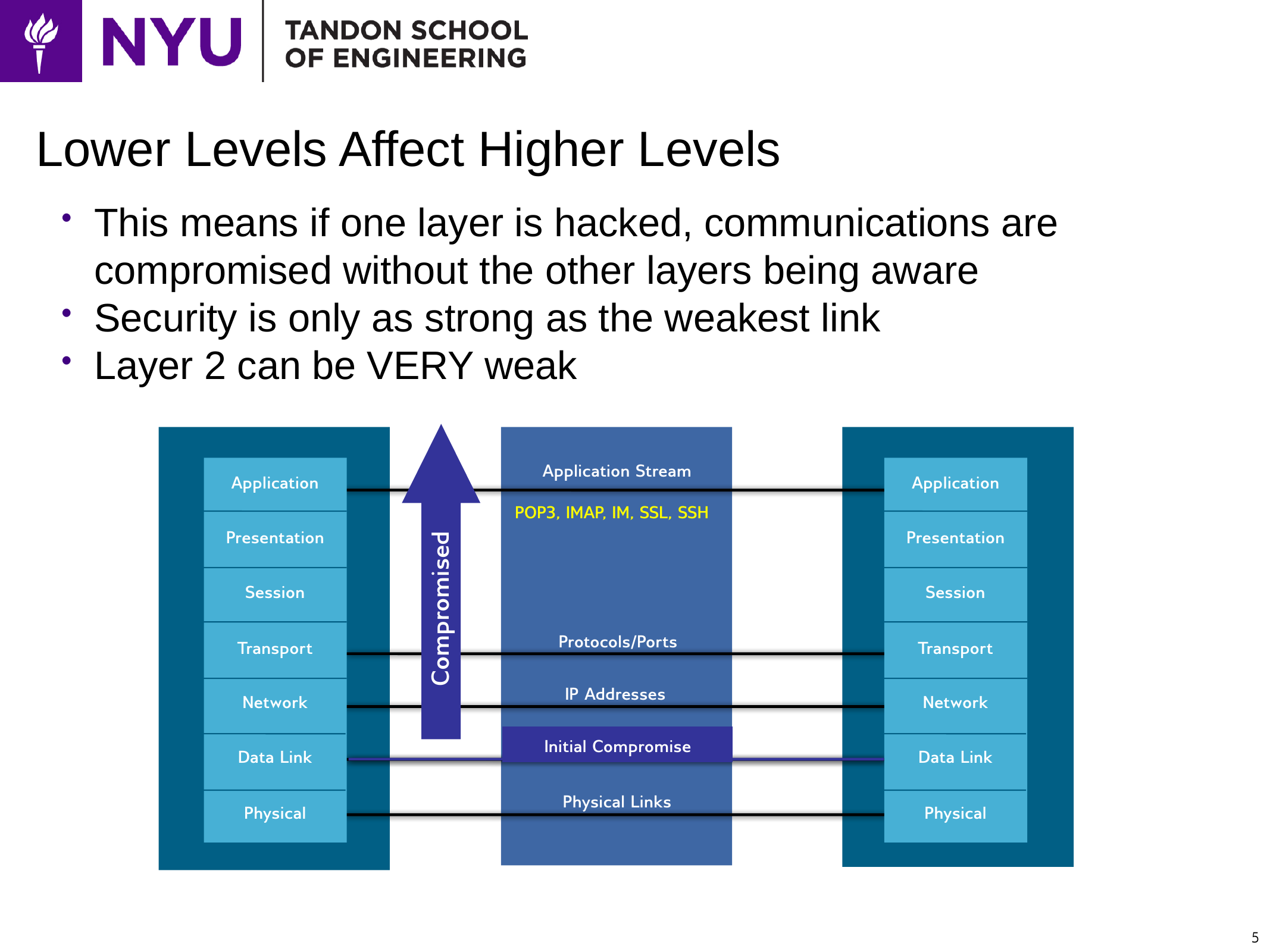

# Lower Levels Affect Higher Levels
This means if one layer is hacked, communications are compromised without the other layers being aware
Security is only as strong as the weakest link
Layer 2 can be VERY weak

Application Stream

Application

Presentation

Session

Transport

Network

Data Link

Physical

Application

Presentation

Session

Transport

Network

Data Link

Physical

POP3, IMAP, IM, SSL, SSH
Compromised
Protocols/Ports

IP Addresses

Initial Compromise

Physical Links

5